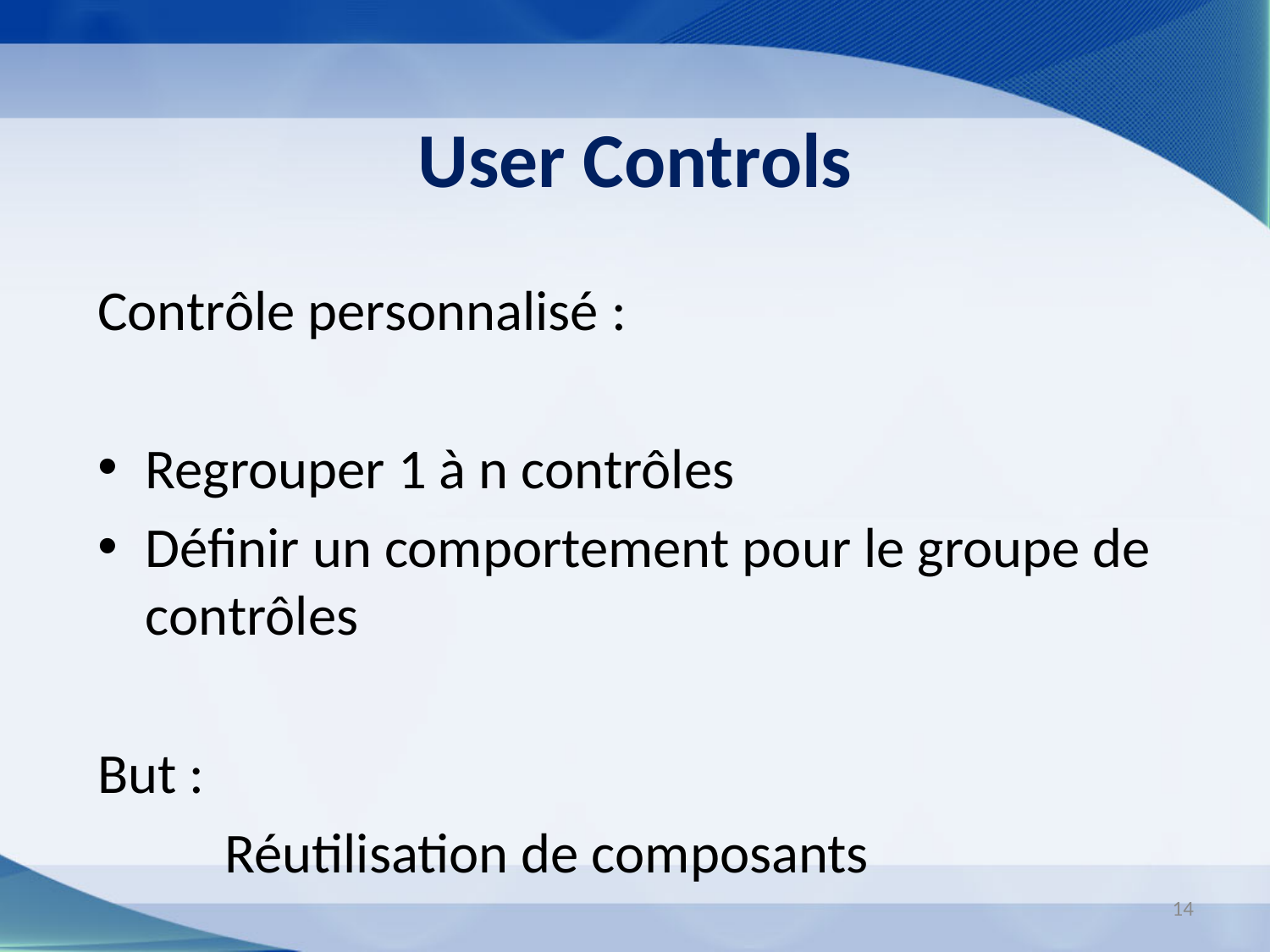

# User Controls
Contrôle personnalisé :

Regrouper 1 à n contrôles
Définir un comportement pour le groupe de contrôles

But :
	Réutilisation de composants

14